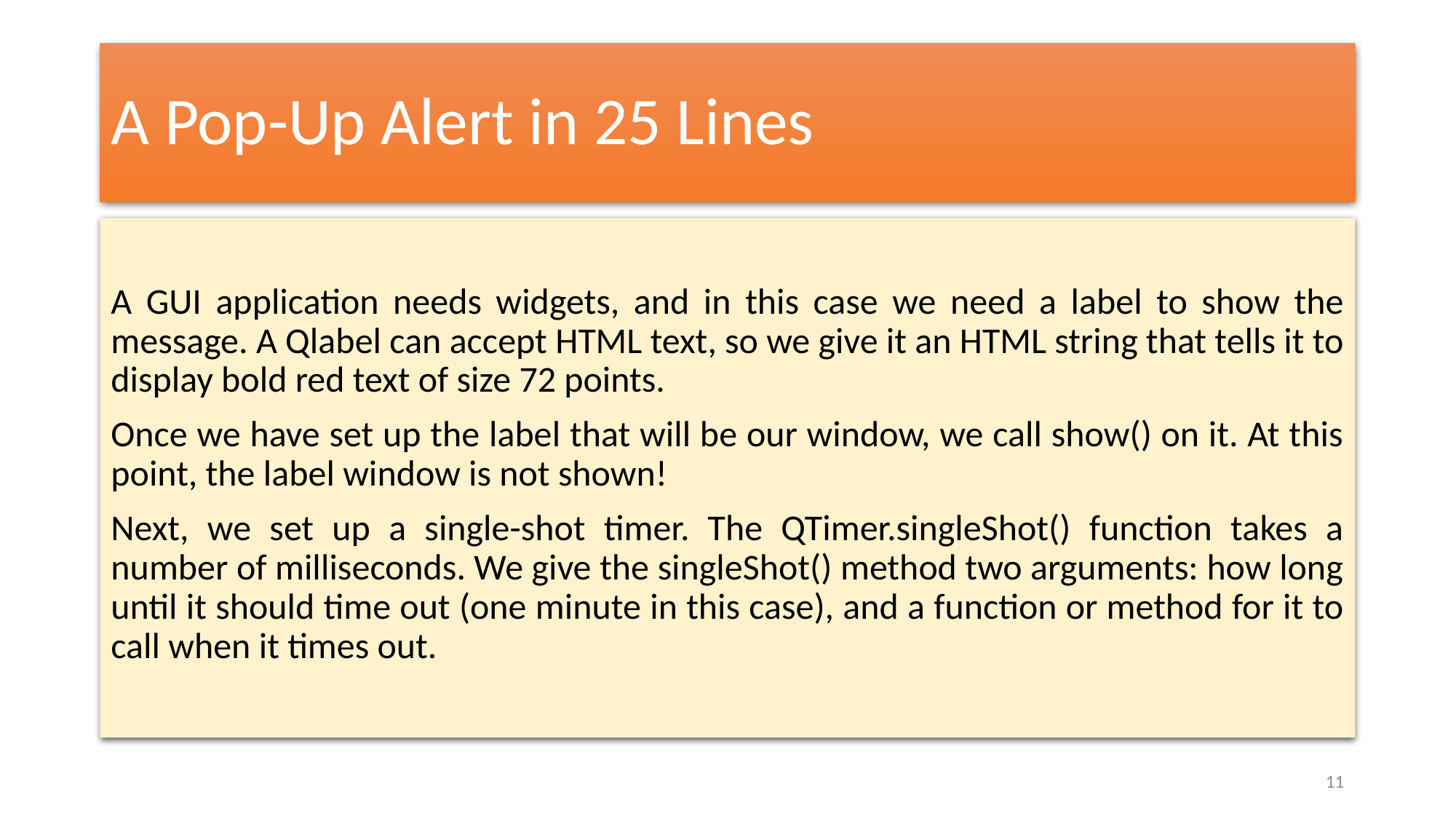

# A Pop-Up Alert in 25 Lines

A GUI application needs widgets, and in this case we need a label to show the message. A Qlabel can accept HTML text, so we give it an HTML string that tells it to display bold red text of size 72 points.
Once we have set up the label that will be our window, we call show() on it. At this point, the label window is not shown!
Next, we set up a single-shot timer. The QTimer.singleShot() function takes a number of milliseconds. We give the singleShot() method two arguments: how long until it should time out (one minute in this case), and a function or method for it to call when it times out.
11